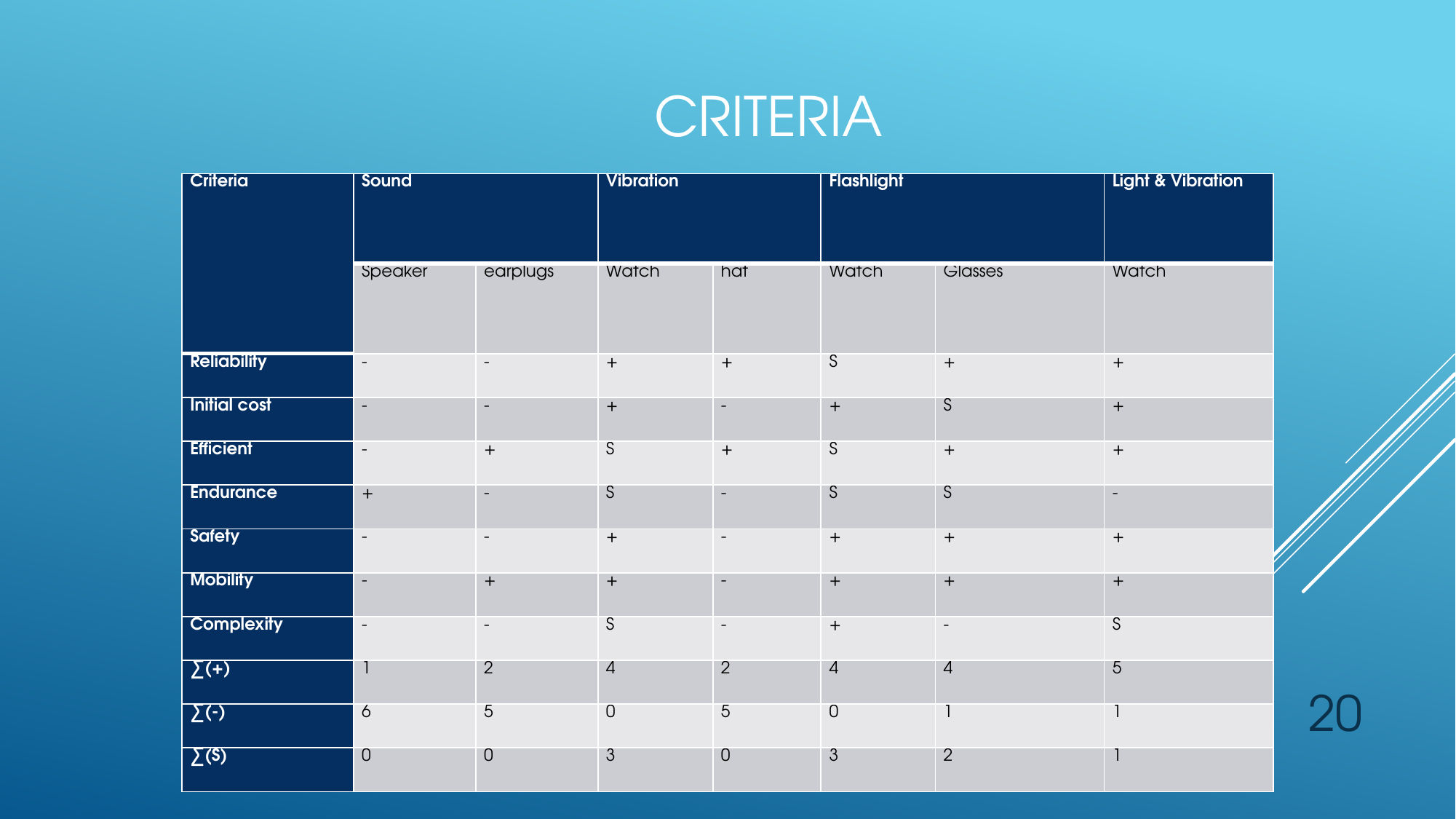

# Criteria
| Criteria | Sound |  | Vibration |  | Flashlight |  | Light & Vibration |
| --- | --- | --- | --- | --- | --- | --- | --- |
|  | Speaker | earplugs | Watch | hat | Watch | Glasses | Watch |
| Reliability | - | - | + | + | S | + | + |
| Initial cost | - | - | + | - | + | S | + |
| Efficient | - | + | S | + | S | + | + |
| Endurance | + | - | S | - | S | S | - |
| Safety | - | - | + | - | + | + | + |
| Mobility | - | + | + | - | + | + | + |
| Complexity | - | - | S | - | + | - | S |
| ∑(+) | 1 | 2 | 4 | 2 | 4 | 4 | 5 |
| ∑(-) | 6 | 5 | 0 | 5 | 0 | 1 | 1 |
| ∑(S) | 0 | 0 | 3 | 0 | 3 | 2 | 1 |

20